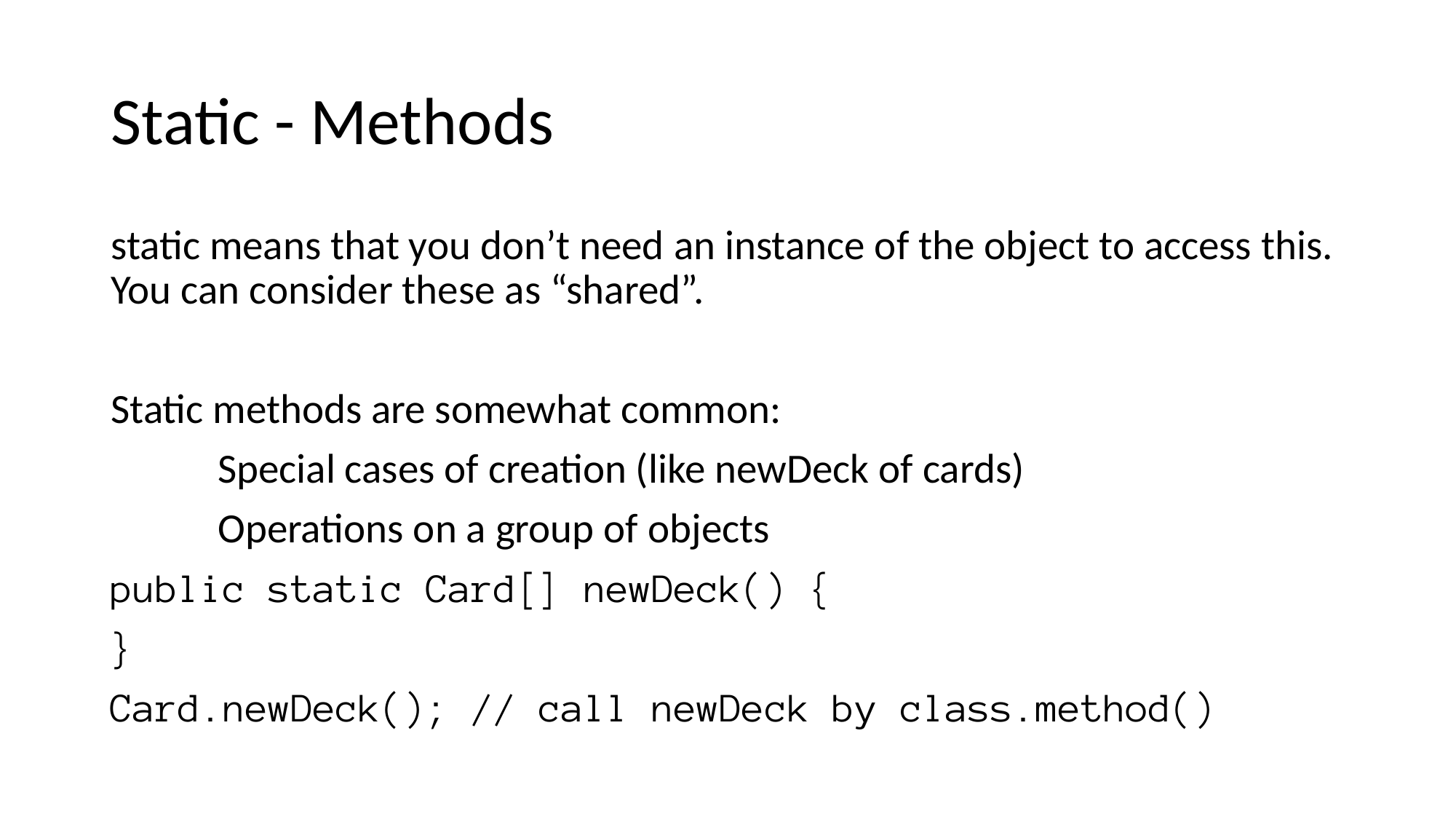

# Static - Methods
static means that you don’t need an instance of the object to access this. You can consider these as “shared”.

Static methods are somewhat common:
	Special cases of creation (like newDeck of cards)
	Operations on a group of objects
public static Card[] newDeck() {
}
Card.newDeck(); // call newDeck by class.method()